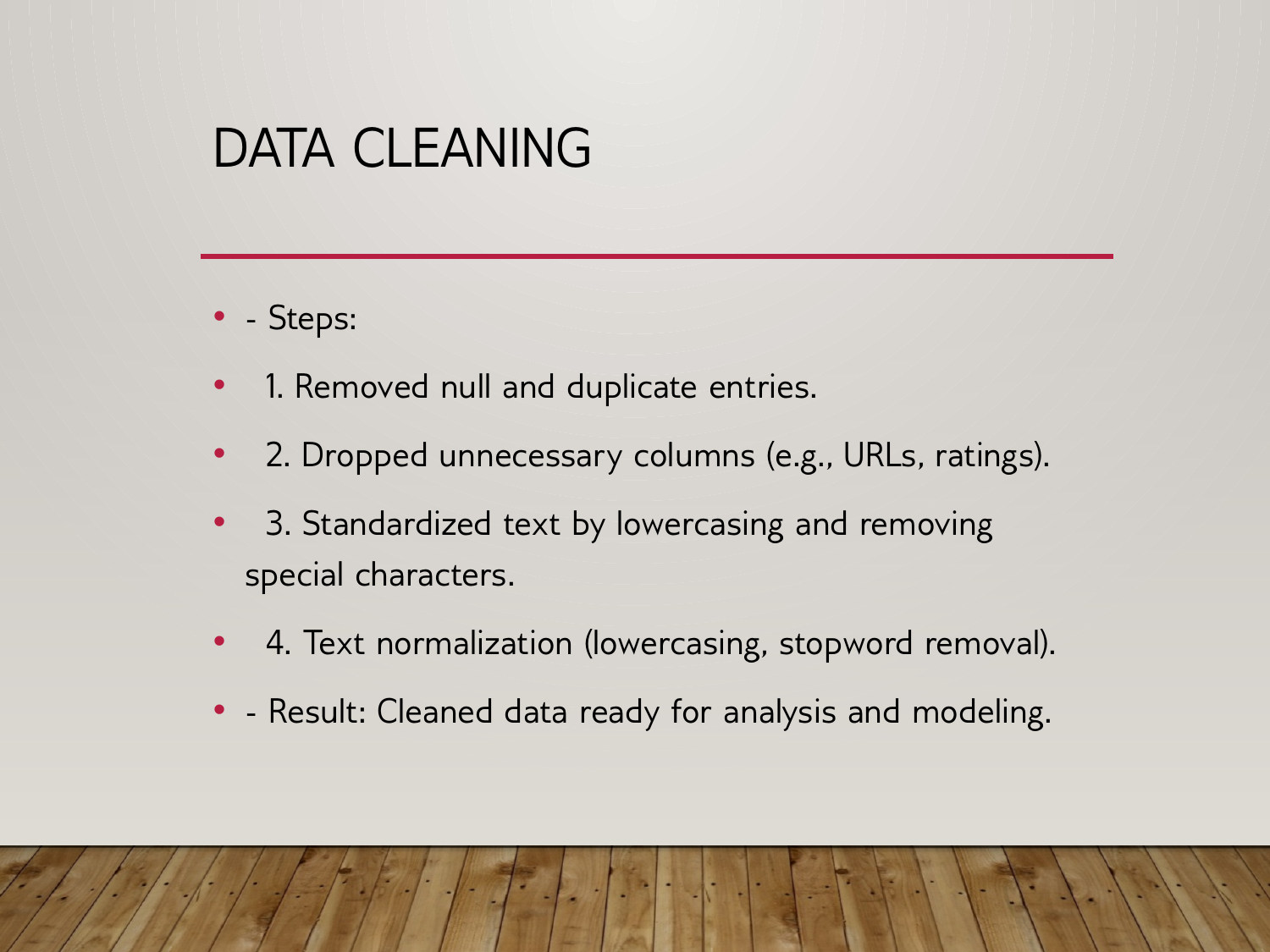

# Data Cleaning
- Steps:
  1. Removed null and duplicate entries.
  2. Dropped unnecessary columns (e.g., URLs, ratings).
  3. Standardized text by lowercasing and removing special characters.
  4. Text normalization (lowercasing, stopword removal).
- Result: Cleaned data ready for analysis and modeling.